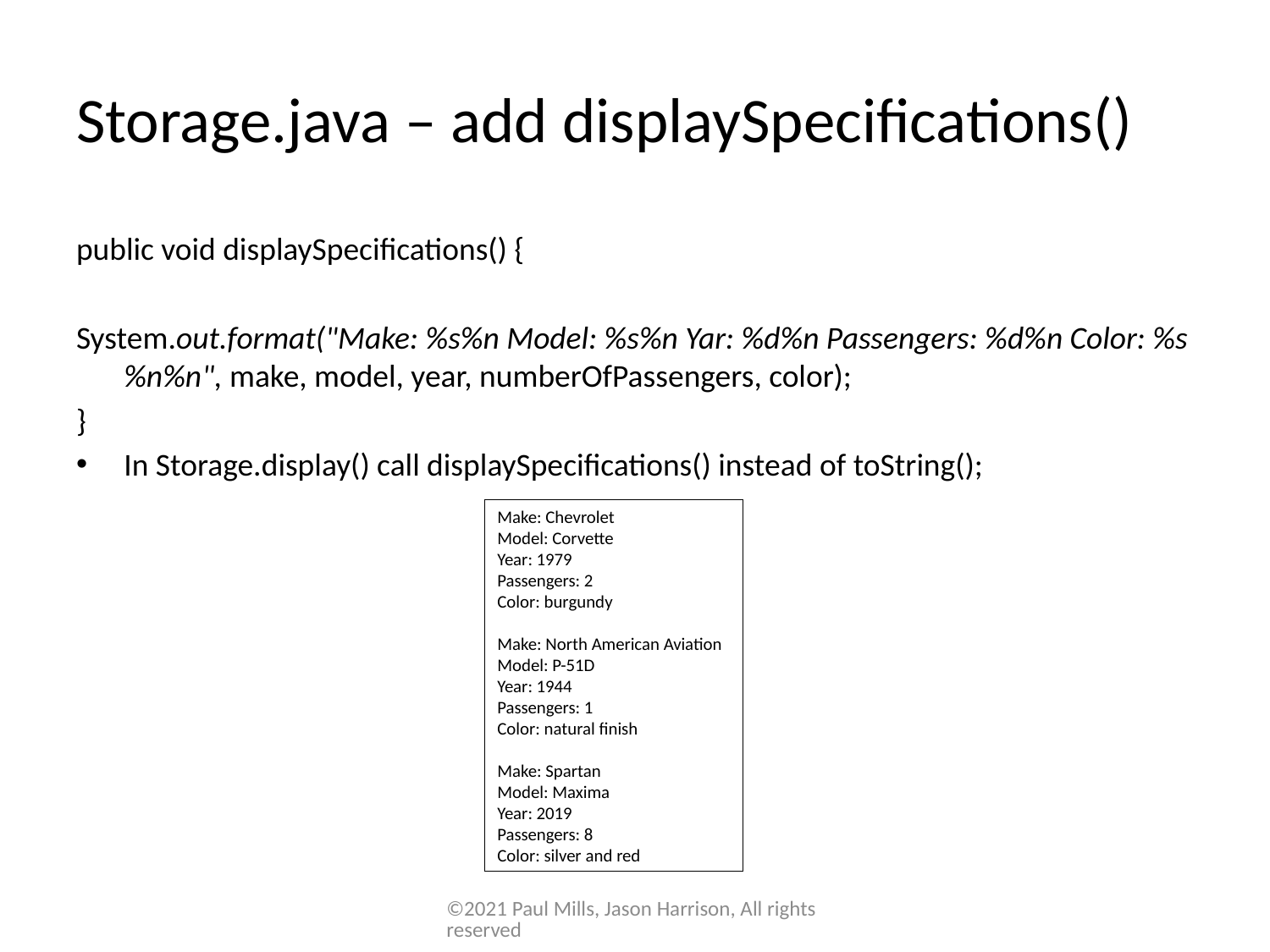

# Storage.java – add displaySpecifications()
public void displaySpecifications() {

System.out.format("Make: %s%n Model: %s%n Yar: %d%n Passengers: %d%n Color: %s%n%n", make, model, year, numberOfPassengers, color);
}
In Storage.display() call displaySpecifications() instead of toString();
Make: Chevrolet
Model: Corvette
Year: 1979
Passengers: 2
Color: burgundy

Make: North American Aviation
Model: P-51D
Year: 1944
Passengers: 1
Color: natural finish

Make: Spartan
Model: Maxima
Year: 2019
Passengers: 8
Color: silver and red
©2021 Paul Mills, Jason Harrison, All rights reserved